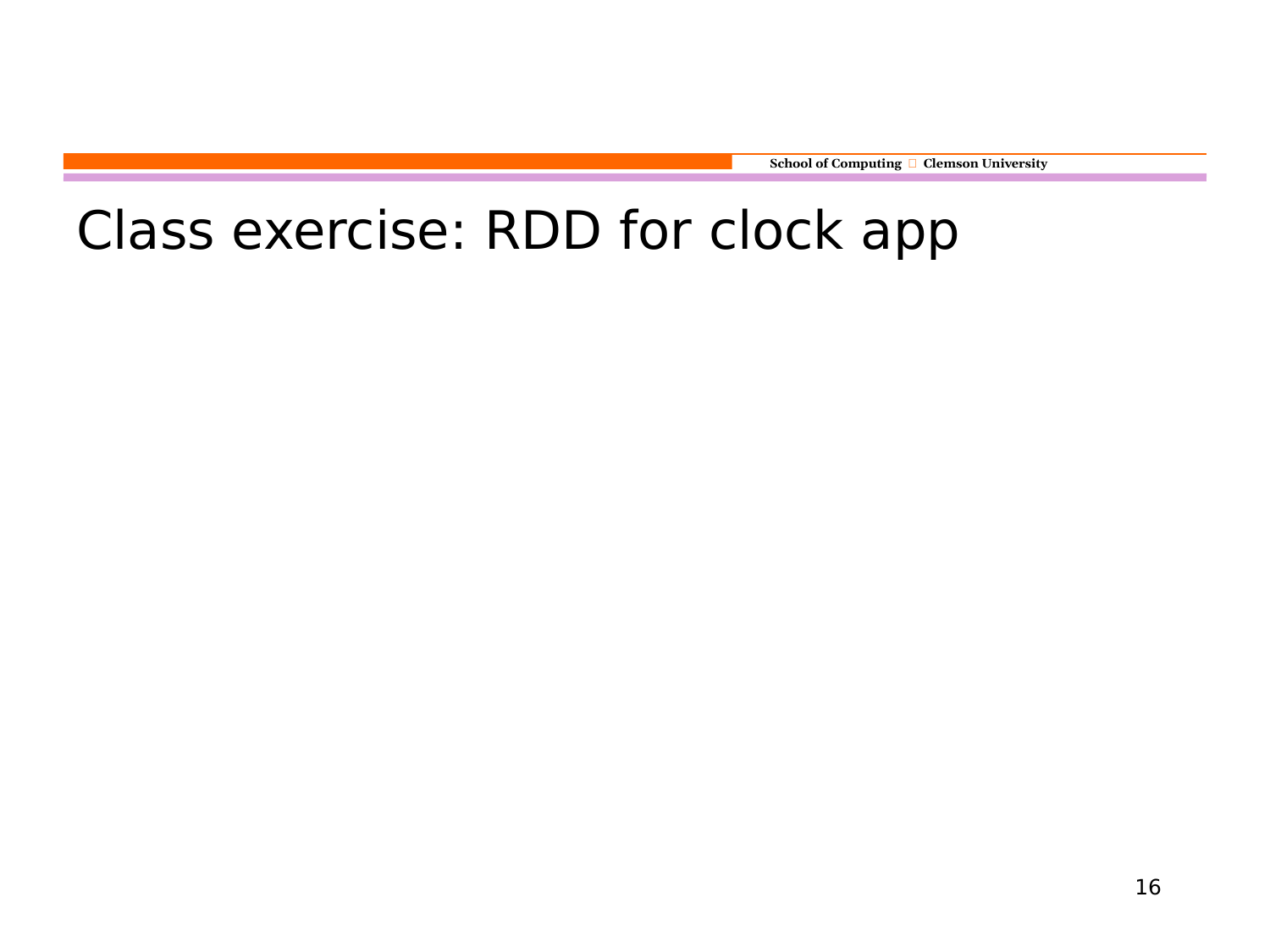

#
Class exercise: RDD for clock app
16